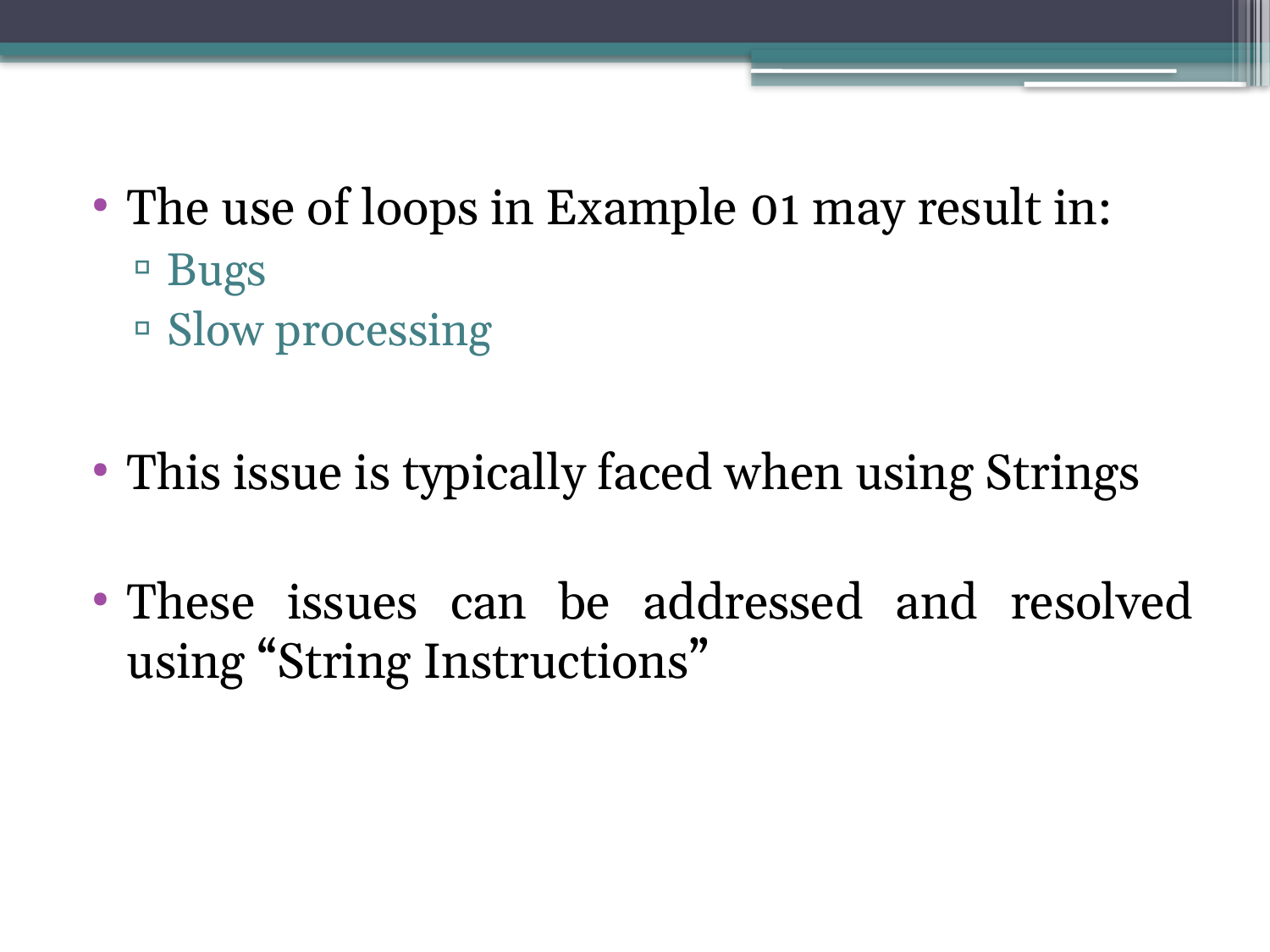

The use of loops in Example 01 may result in:
Bugs
Slow processing

This issue is typically faced when using Strings

These issues can be addressed and resolved using “String Instructions”